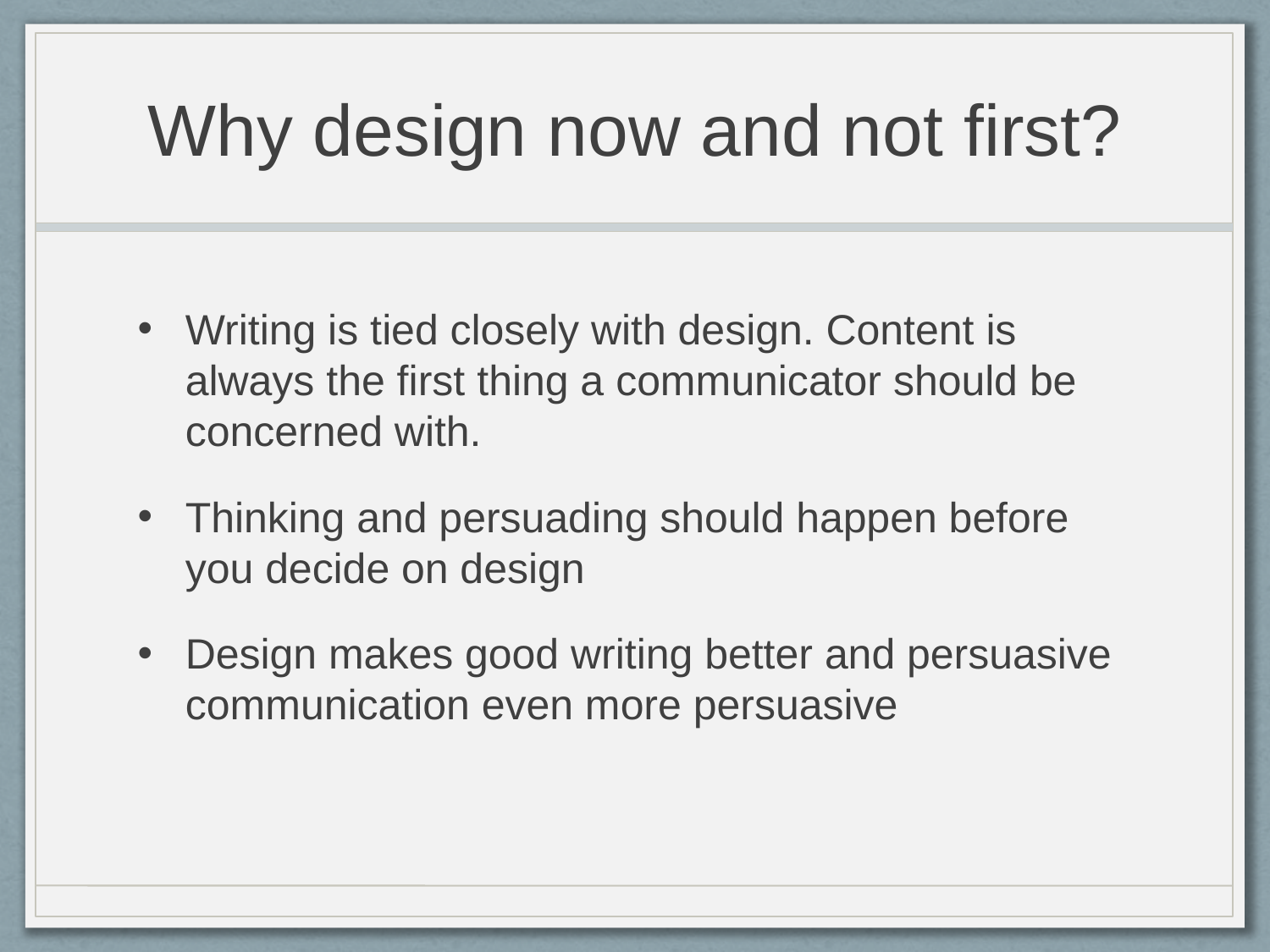

# Why design now and not first?
Writing is tied closely with design. Content is always the first thing a communicator should be concerned with.
Thinking and persuading should happen before you decide on design
Design makes good writing better and persuasive communication even more persuasive